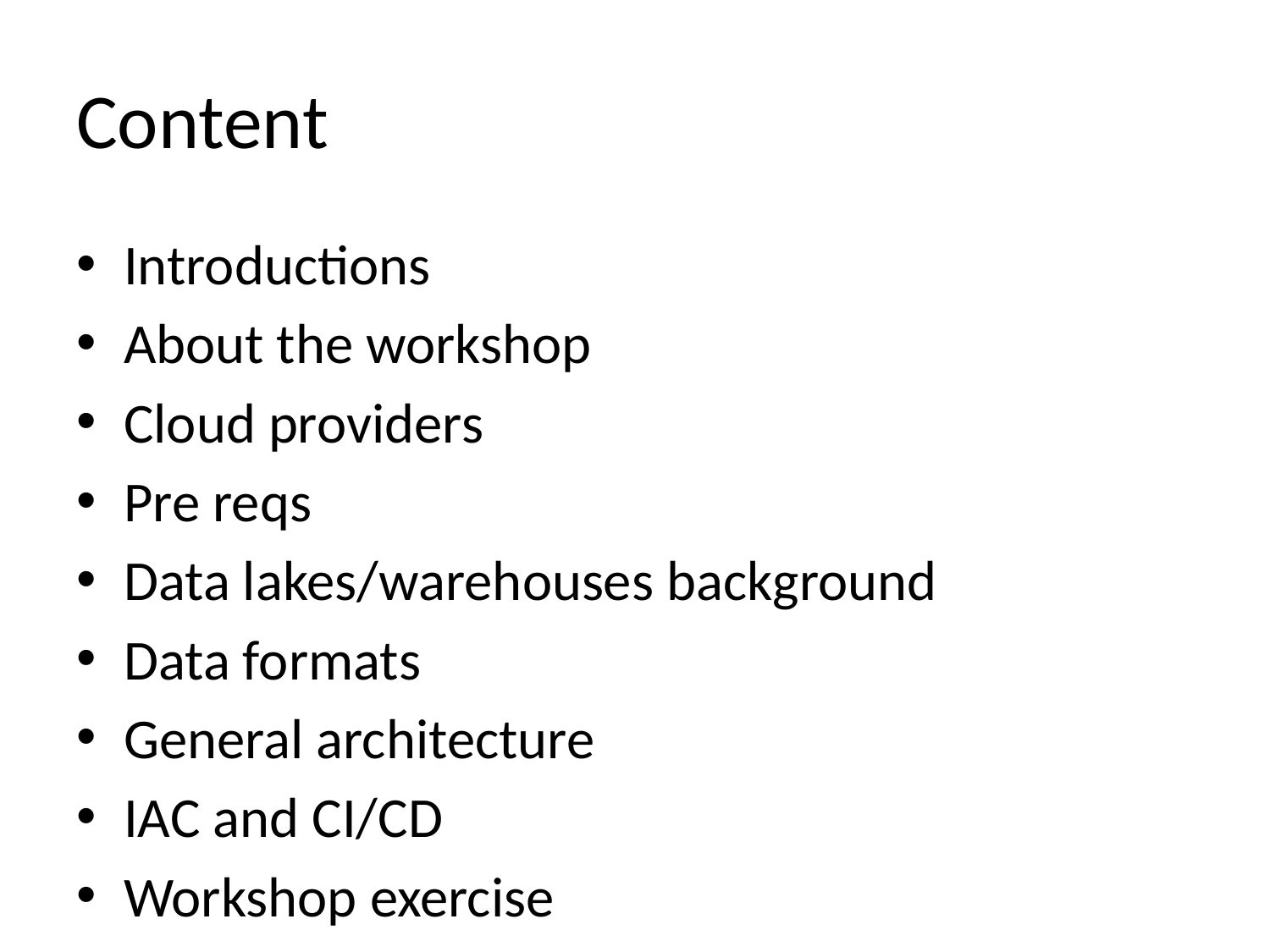

# Content
Introductions
About the workshop
Cloud providers
Pre reqs
Data lakes/warehouses background
Data formats
General architecture
IAC and CI/CD
Workshop exercise